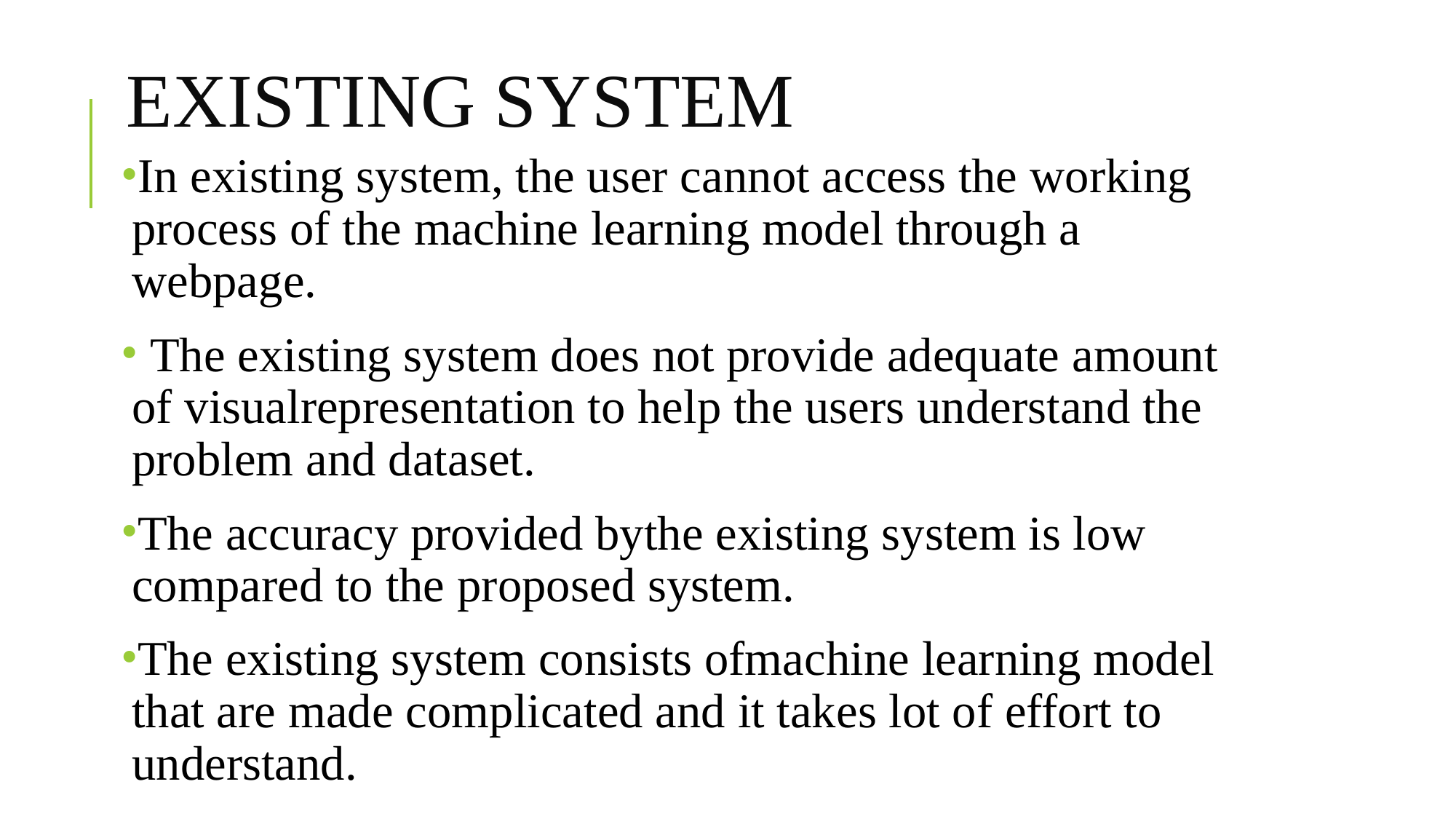

# EXISTING SYSTEM
In existing system, the user cannot access the working process of the machine learning model through a webpage.
 The existing system does not provide adequate amount of visualrepresentation to help the users understand the problem and dataset.
The accuracy provided bythe existing system is low compared to the proposed system.
The existing system consists ofmachine learning model that are made complicated and it takes lot of effort to understand.